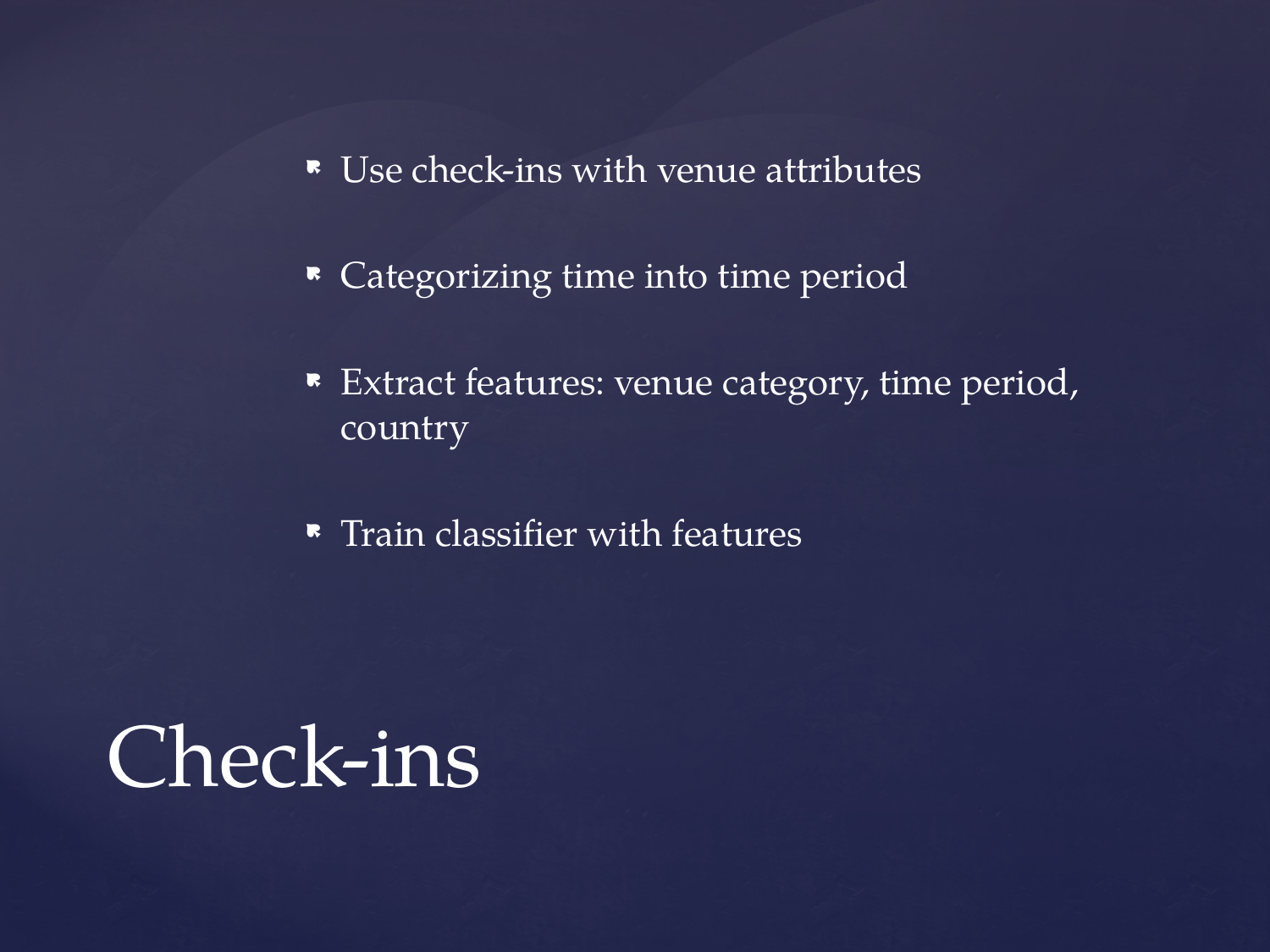

Use check-ins with venue attributes

Categorizing time into time period

Extract features: venue category, time period, country

Train classifier with features
# Check-ins